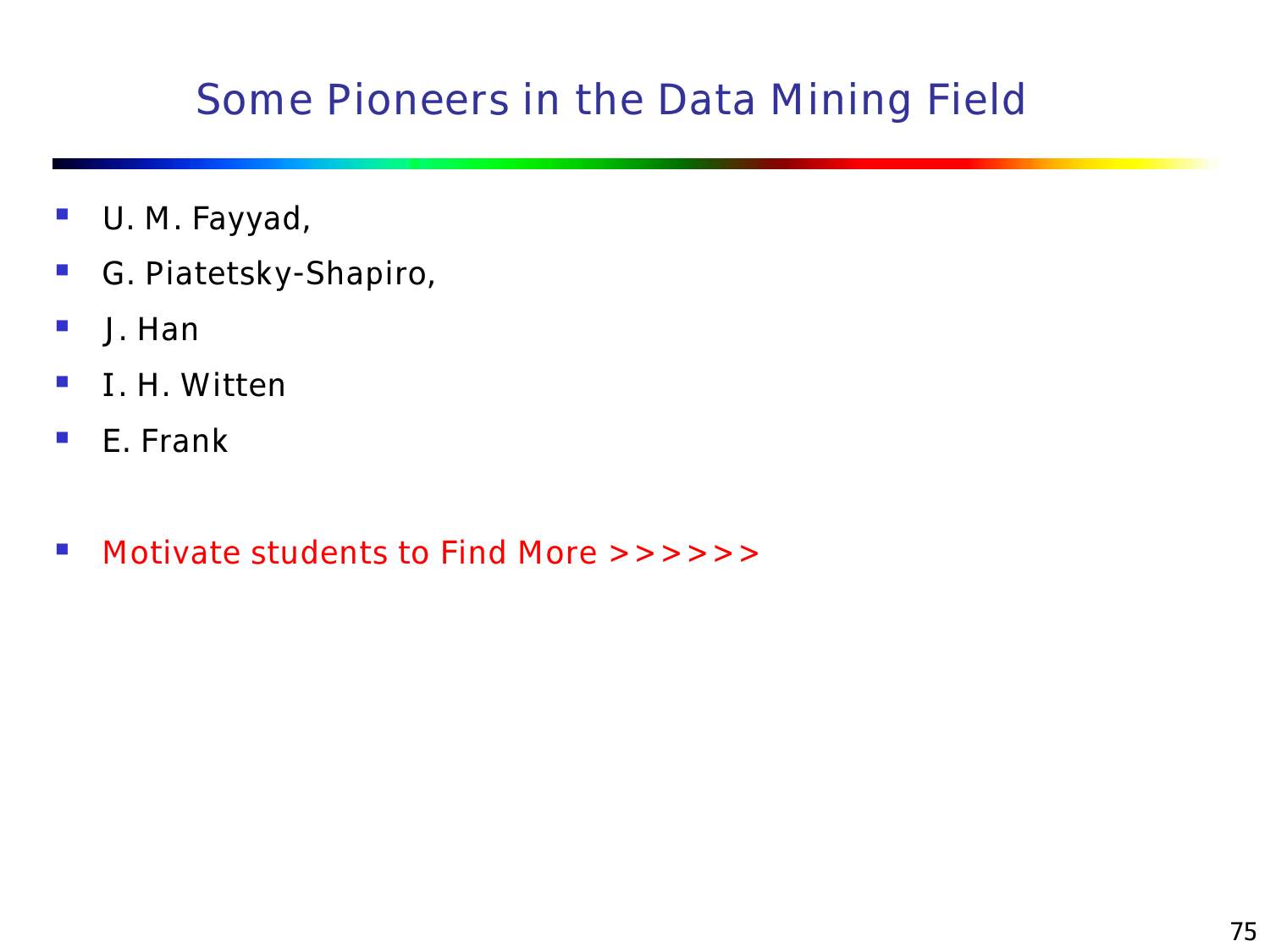

# Some Pioneers in the Data Mining Field
U. M. Fayyad,
G. Piatetsky-Shapiro,
J. Han
I. H. Witten
E. Frank

Motivate students to Find More >>>>>>
75